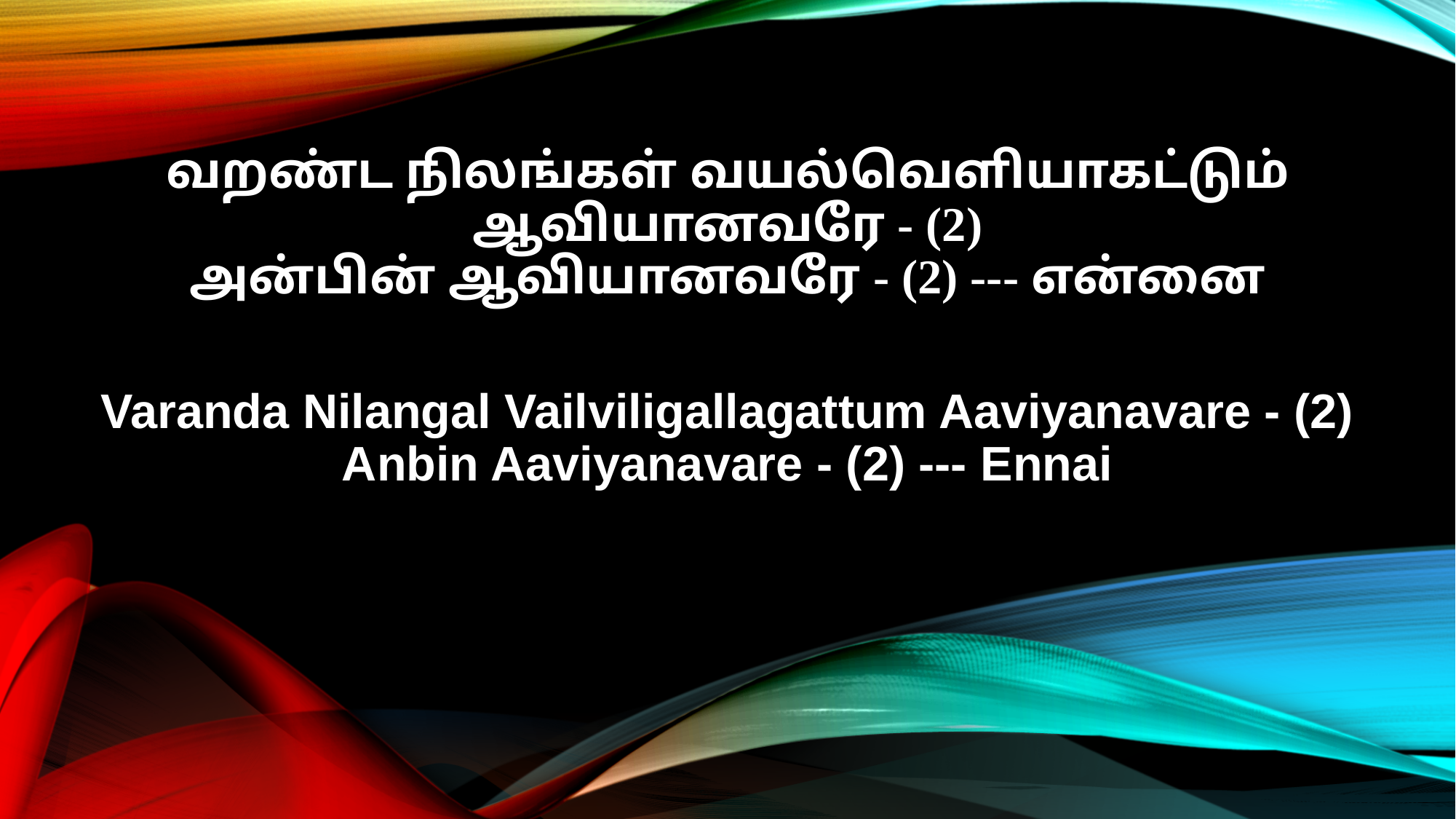

வறண்ட நிலங்கள் வயல்வெளியாகட்டும் ஆவியானவரே - (2)
அன்பின் ஆவியானவரே - (2) --- என்னை

Varanda Nilangal Vailviligallagattum Aaviyanavare - (2)
Anbin Aaviyanavare - (2) --- Ennai